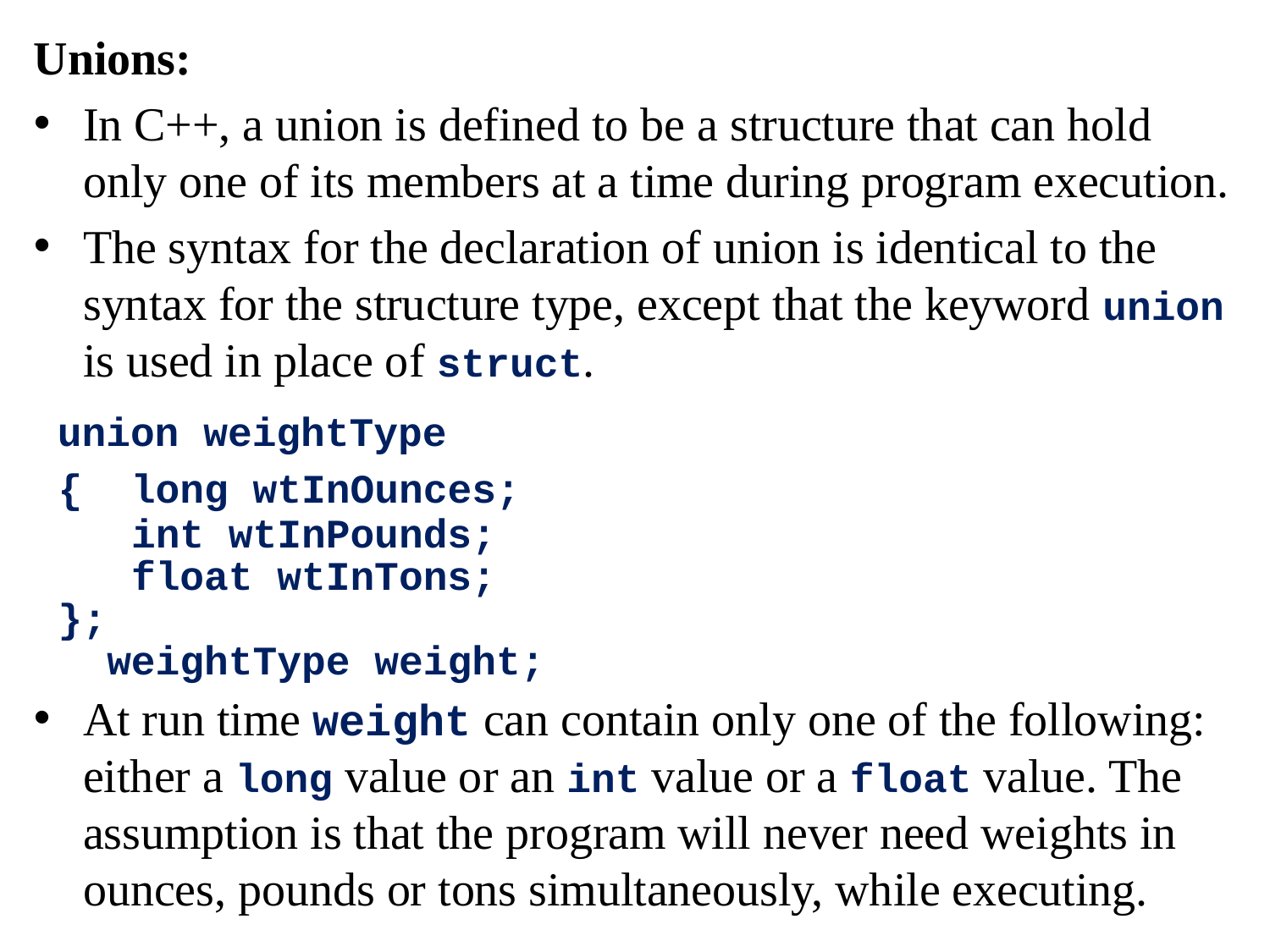

Unions:
In C++, a union is defined to be a structure that can hold only one of its members at a time during program execution.
The syntax for the declaration of union is identical to the syntax for the structure type, except that the keyword union is used in place of struct.
  union weightType
 {  long wtInOunces;
    int wtInPounds;
    float wtInTons;
 };
   weightType weight;
At run time weight can contain only one of the following: either a long value or an int value or a float value. The assumption is that the program will never need weights in ounces, pounds or tons simultaneously, while executing.